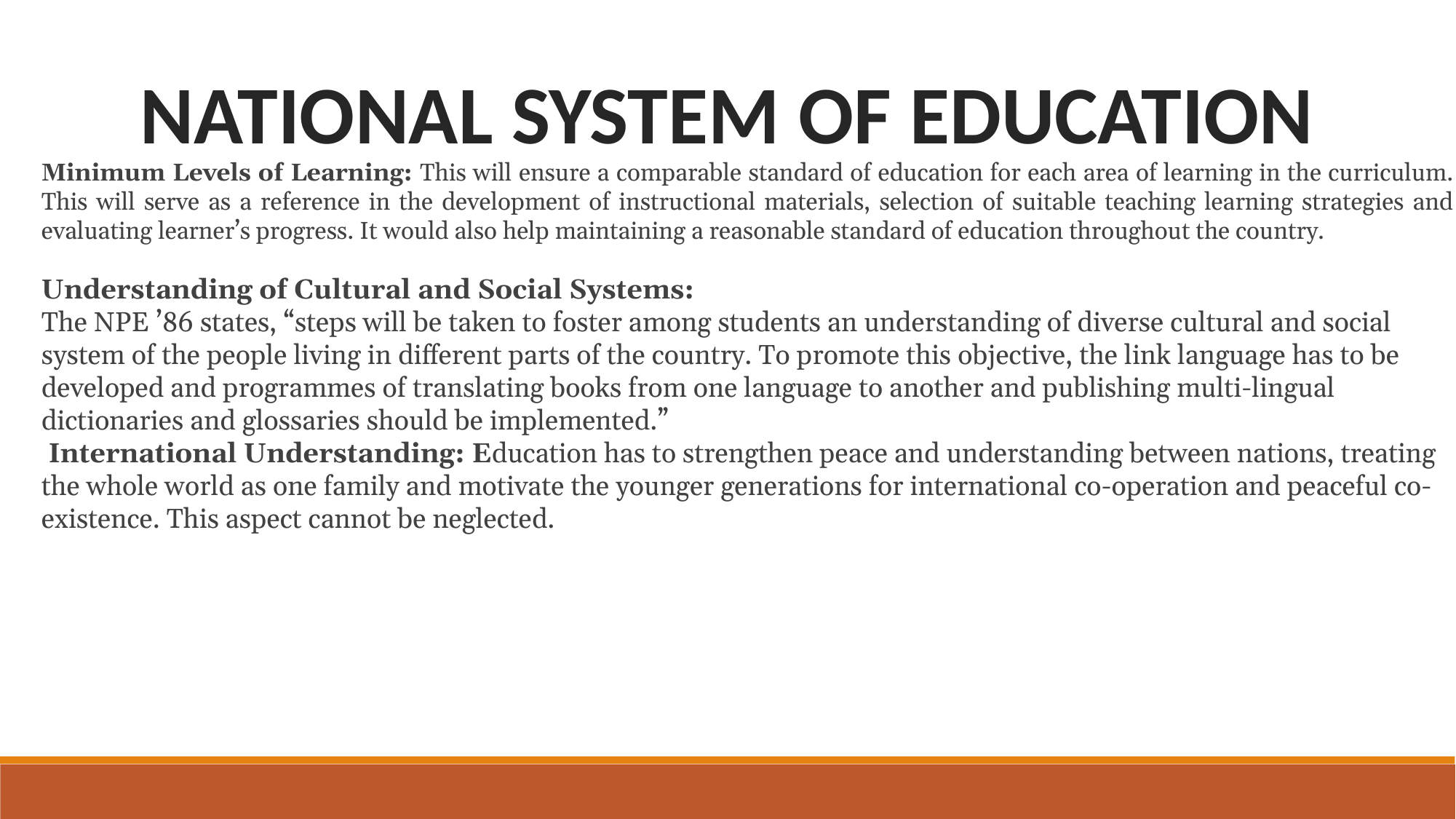

NATIONAL SYSTEM OF EDUCATION
Minimum Levels of Learning: This will ensure a comparable standard of education for each area of learning in the curriculum. This will serve as a reference in the development of instructional materials, selection of suitable teaching learning strategies and evaluating learner’s progress. It would also help maintaining a reasonable standard of education throughout the country.
Understanding of Cultural and Social Systems:
The NPE ’86 states, “steps will be taken to foster among students an understanding of diverse cultural and social system of the people living in different parts of the country. To promote this objective, the link language has to be developed and programmes of translating books from one language to another and publishing multi-lingual dictionaries and glossaries should be implemented.”
 International Understanding: Education has to strengthen peace and understanding between nations, treating the whole world as one family and motivate the younger generations for international co-operation and peaceful co-existence. This aspect cannot be neglected.